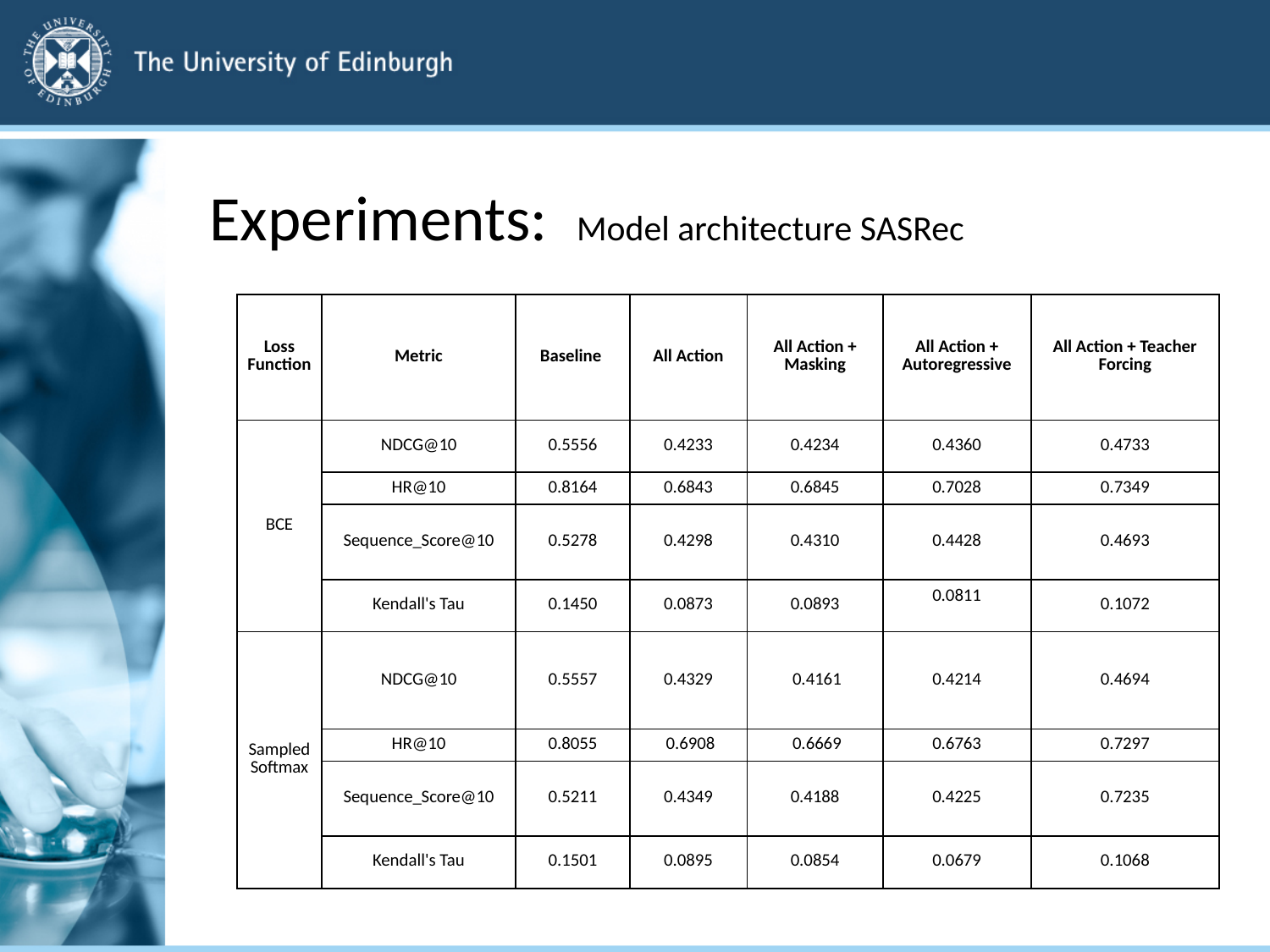

# Experiments:  Model architecture SASRec
| Loss Function | Metric | Baseline | All Action | All Action + Masking | All Action + Autoregressive | All Action + Teacher Forcing |
| --- | --- | --- | --- | --- | --- | --- |
| BCE | NDCG@10 | 0.5556 | 0.4233 | 0.4234 | 0.4360 | 0.4733 |
|  | HR@10 | 0.8164 | 0.6843 | 0.6845 | 0.7028 | 0.7349 |
|  | Sequence\_Score@10 | 0.5278 | 0.4298 | 0.4310 | 0.4428 | 0.4693 |
|  | Kendall's Tau | 0.1450 | 0.0873 | 0.0893 | 0.0811 | 0.1072 |
| Sampled Softmax | NDCG@10 | 0.5557 | 0.4329 | 0.4161 | 0.4214 | 0.4694 |
|  | HR@10 | 0.8055 | 0.6908 | 0.6669 | 0.6763 | 0.7297 |
|  | Sequence\_Score@10 | 0.5211 | 0.4349 | 0.4188 | 0.4225 | 0.7235 |
|  | Kendall's Tau | 0.1501 | 0.0895 | 0.0854 | 0.0679 | 0.1068 |